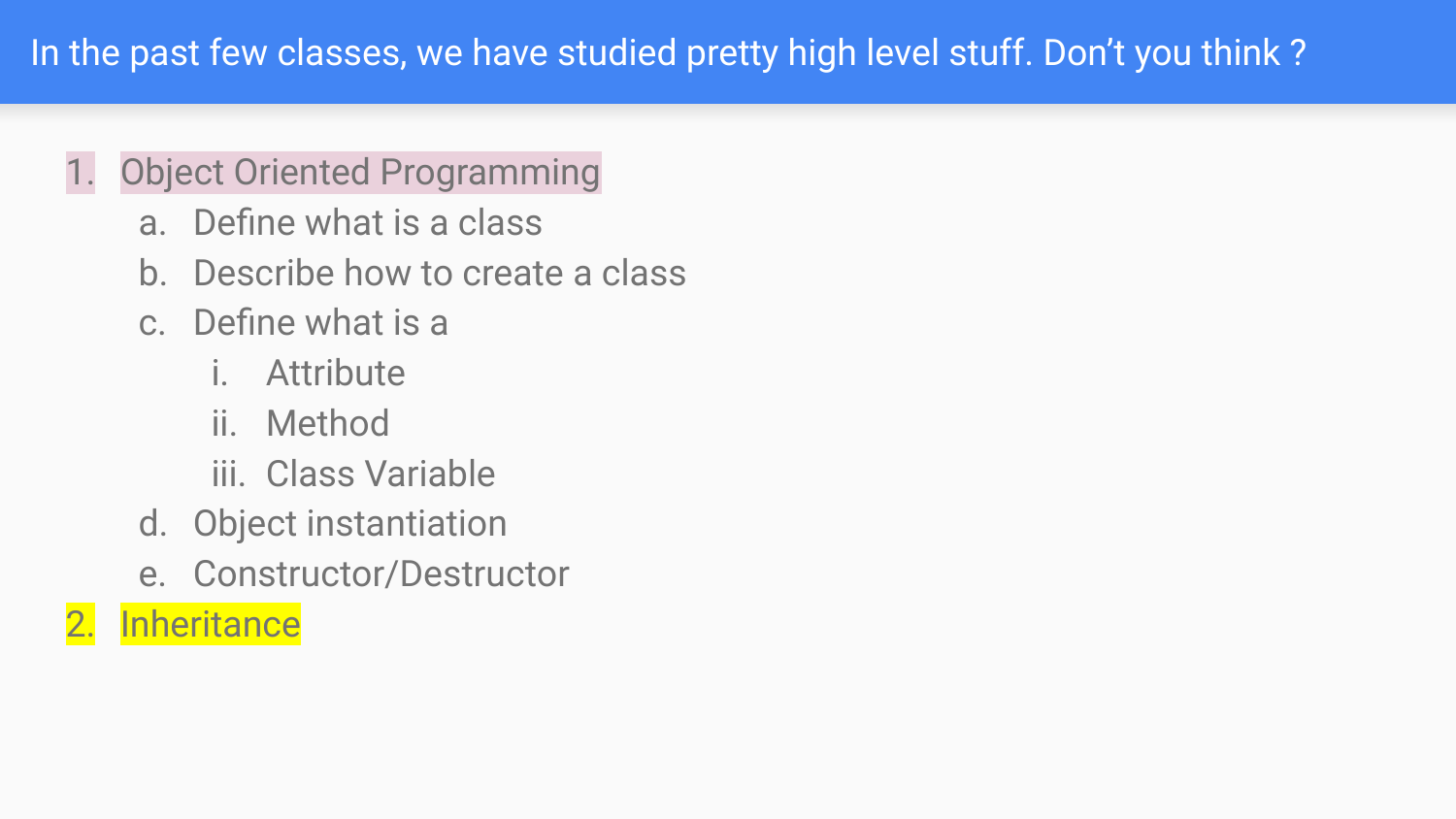

# In the past few classes, we have studied pretty high level stuff. Don’t you think ?
Object Oriented Programming
Define what is a class
Describe how to create a class
Define what is a
Attribute
Method
Class Variable
Object instantiation
Constructor/Destructor
Inheritance